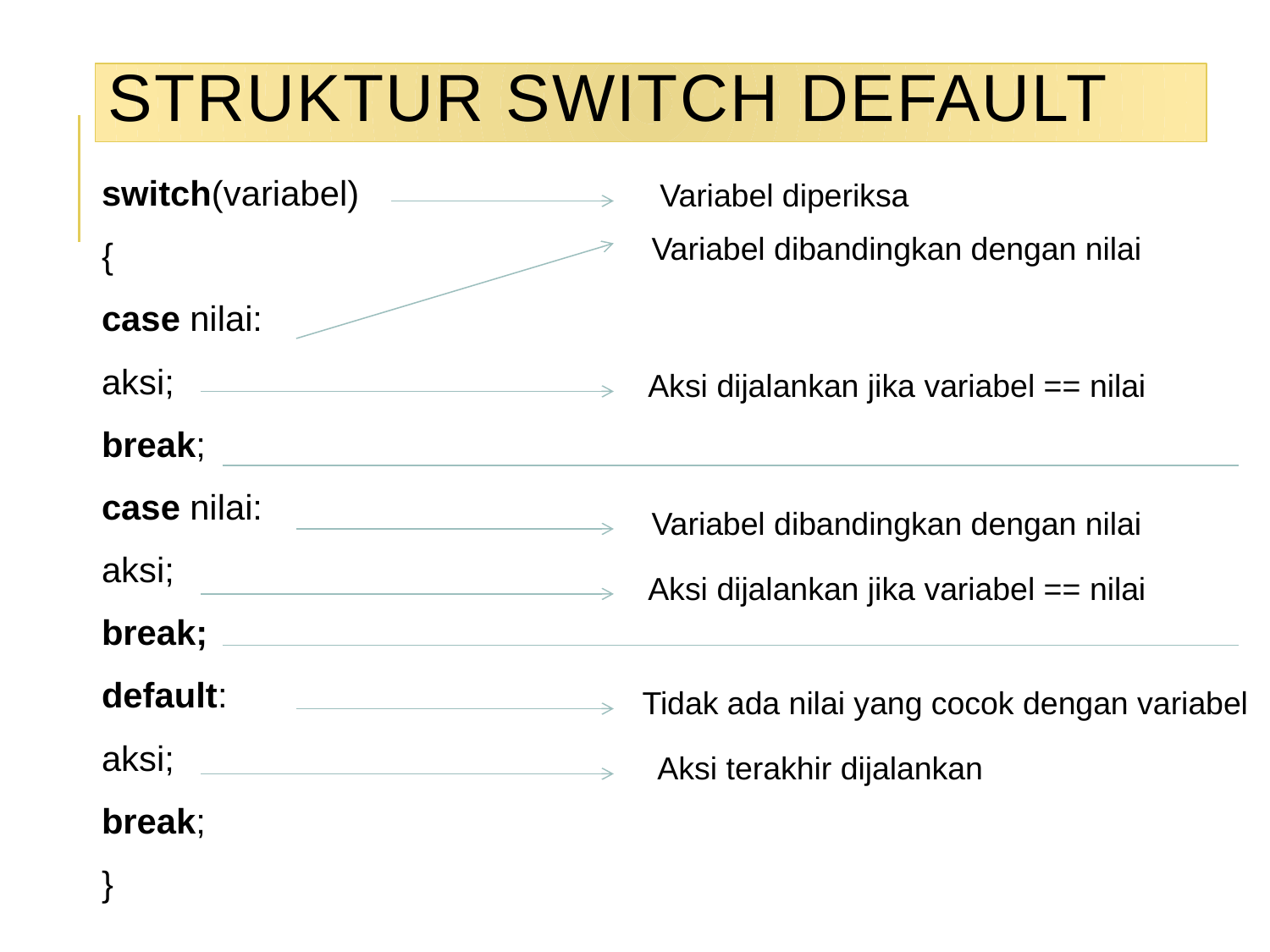

# STRUKTUR SWITCH DEFAULT
switch(variabel)
{
case nilai:
aksi;
break;
case nilai:
aksi;
break;
default:
aksi;
break;
}
Variabel diperiksa
Variabel dibandingkan dengan nilai
Aksi dijalankan jika variabel == nilai
Variabel dibandingkan dengan nilai
Aksi dijalankan jika variabel == nilai
Tidak ada nilai yang cocok dengan variabel
Aksi terakhir dijalankan